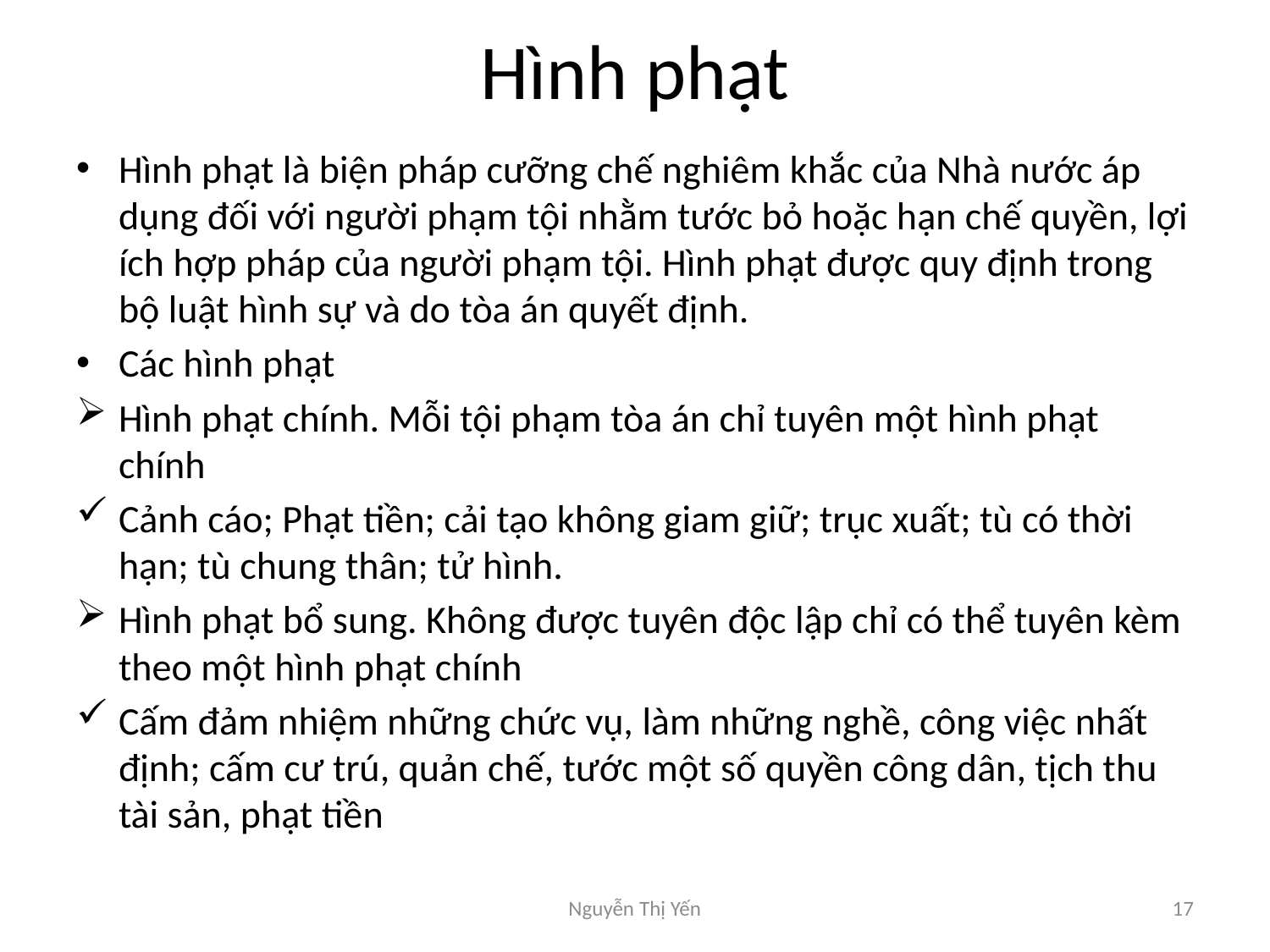

# Hình phạt
Hình phạt là biện pháp cưỡng chế nghiêm khắc của Nhà nước áp dụng đối với người phạm tội nhằm tước bỏ hoặc hạn chế quyền, lợi ích hợp pháp của người phạm tội. Hình phạt được quy định trong bộ luật hình sự và do tòa án quyết định.
Các hình phạt
Hình phạt chính. Mỗi tội phạm tòa án chỉ tuyên một hình phạt chính
Cảnh cáo; Phạt tiền; cải tạo không giam giữ; trục xuất; tù có thời hạn; tù chung thân; tử hình.
Hình phạt bổ sung. Không được tuyên độc lập chỉ có thể tuyên kèm theo một hình phạt chính
Cấm đảm nhiệm những chức vụ, làm những nghề, công việc nhất định; cấm cư trú, quản chế, tước một số quyền công dân, tịch thu tài sản, phạt tiền
Nguyễn Thị Yến
17